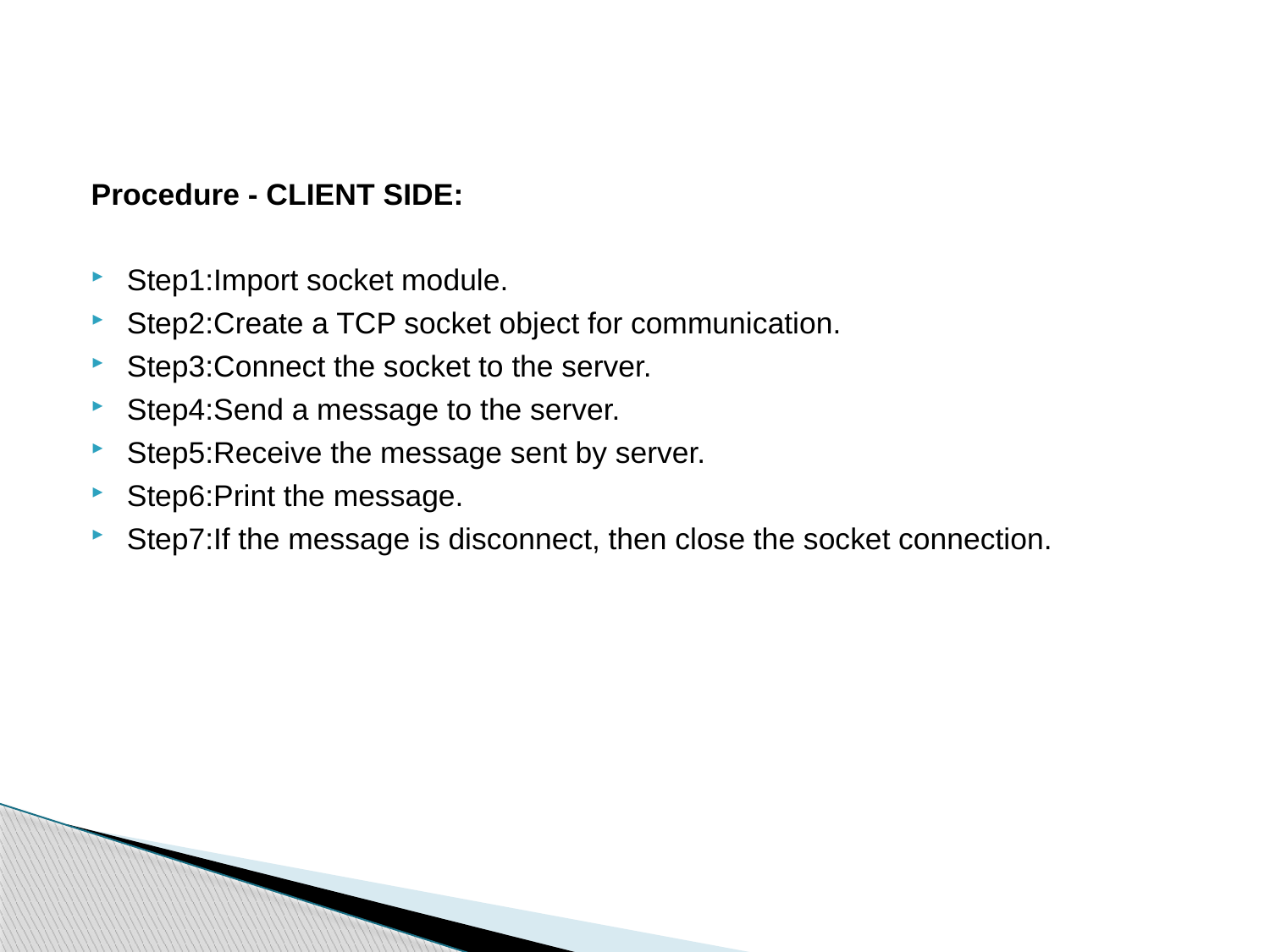

#
Procedure - CLIENT SIDE:

Step1:Import socket module.
Step2:Create a TCP socket object for communication.
Step3:Connect the socket to the server.
Step4:Send a message to the server.
Step5:Receive the message sent by server.
Step6:Print the message.
Step7:If the message is disconnect, then close the socket connection.